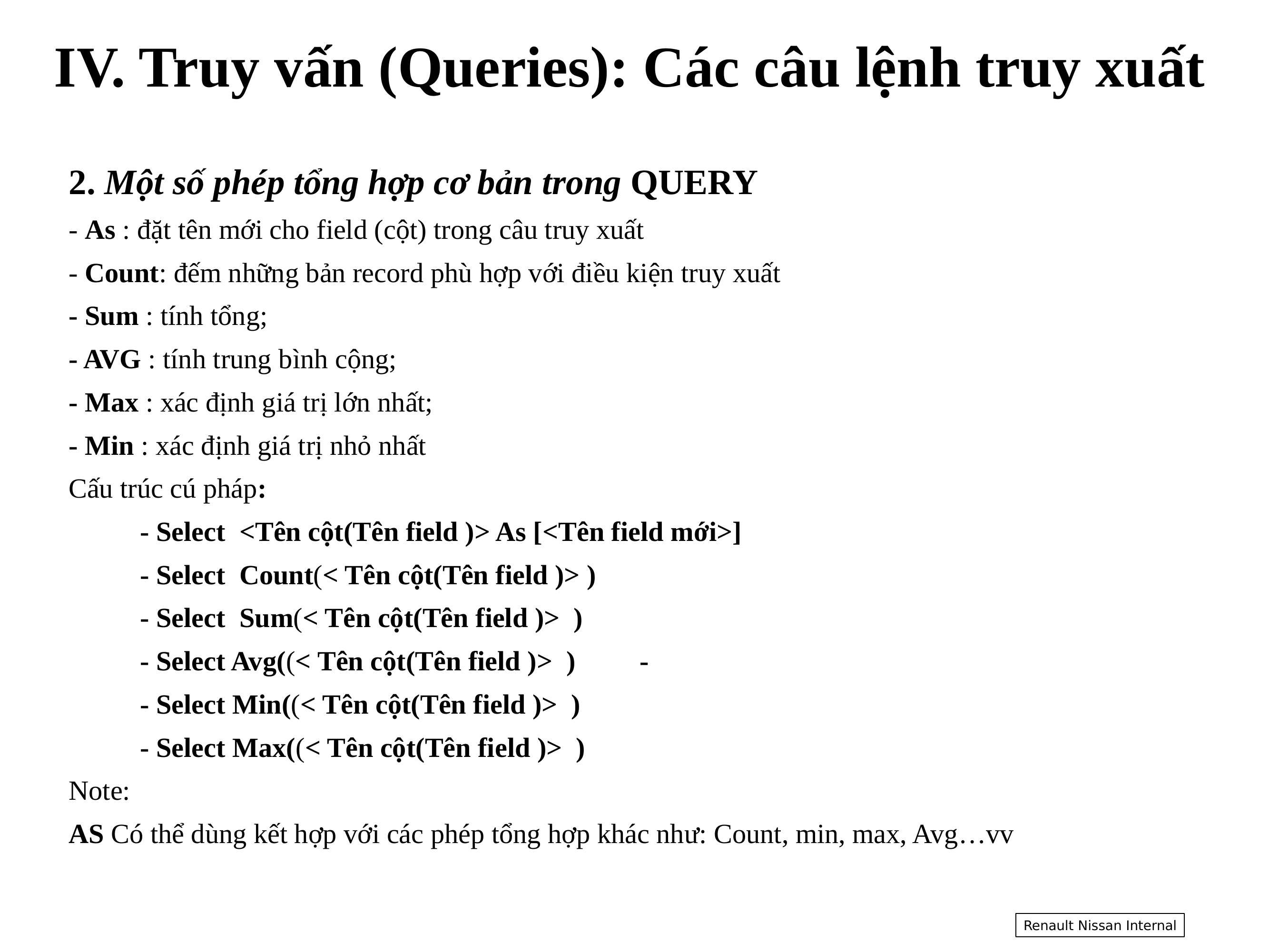

IV. Truy vấn (Queries): Các câu lệnh truy xuất
2. Một số phép tổng hợp cơ bản trong QUERY
- As : đặt tên mới cho field (cột) trong câu truy xuất
- Count: đếm những bản record phù hợp với điều kiện truy xuất
- Sum : tính tổng;
- AVG : tính trung bình cộng;
- Max : xác định giá trị lớn nhất;
- Min : xác định giá trị nhỏ nhất
Cấu trúc cú pháp:
	- Select  <Tên cột(Tên field )> As [<Tên field mới>]
	- Select  Count(< Tên cột(Tên field )> )
	- Select  Sum(< Tên cột(Tên field )>  )
	- Select Avg((< Tên cột(Tên field )>  ) 	-
	- Select Min((< Tên cột(Tên field )>  )
	- Select Max((< Tên cột(Tên field )>  )
Note:
AS Có thể dùng kết hợp với các phép tổng hợp khác như: Count, min, max, Avg…vv